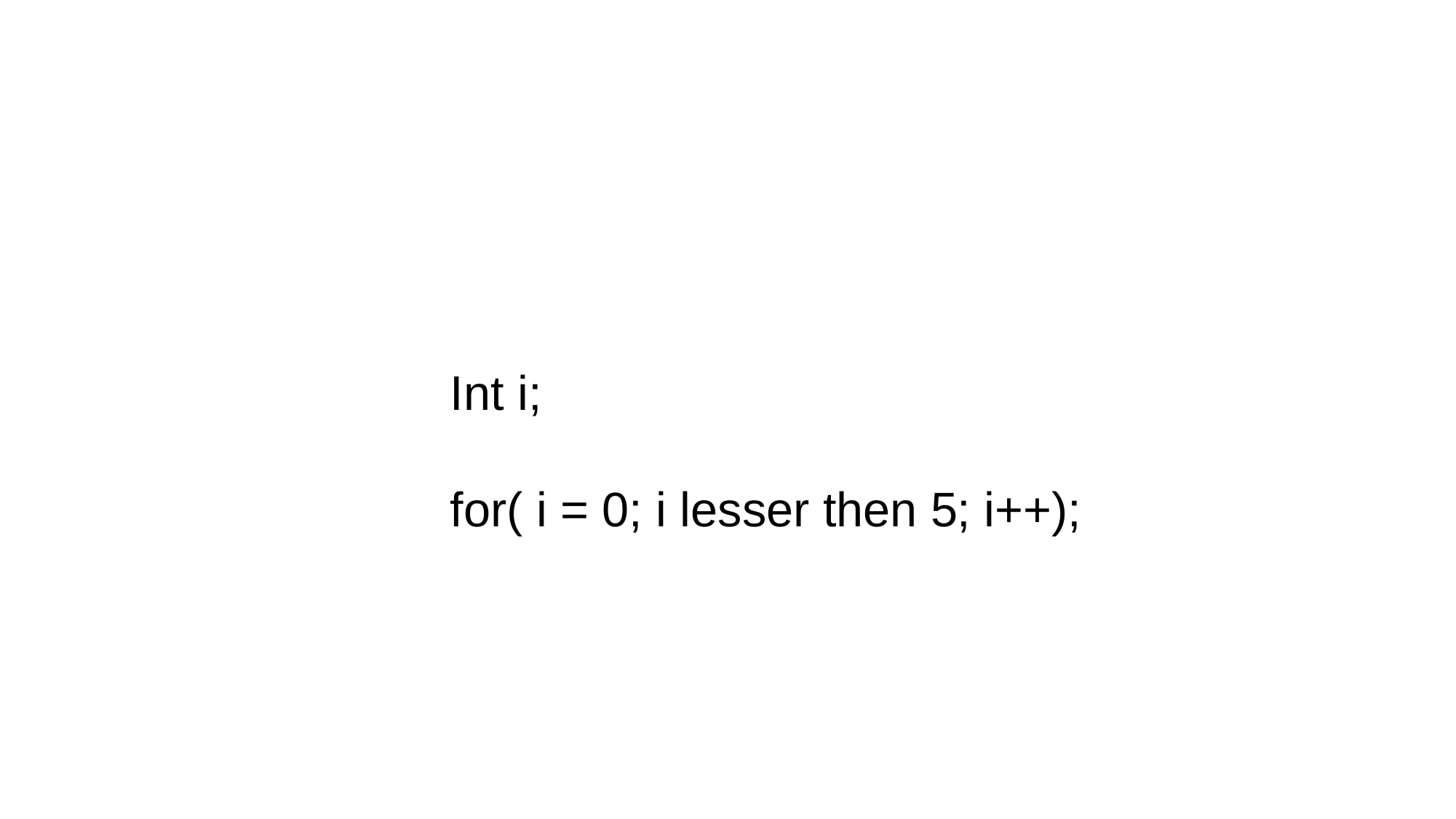

Int i;

for( i = 0; i lesser then 5; i++);